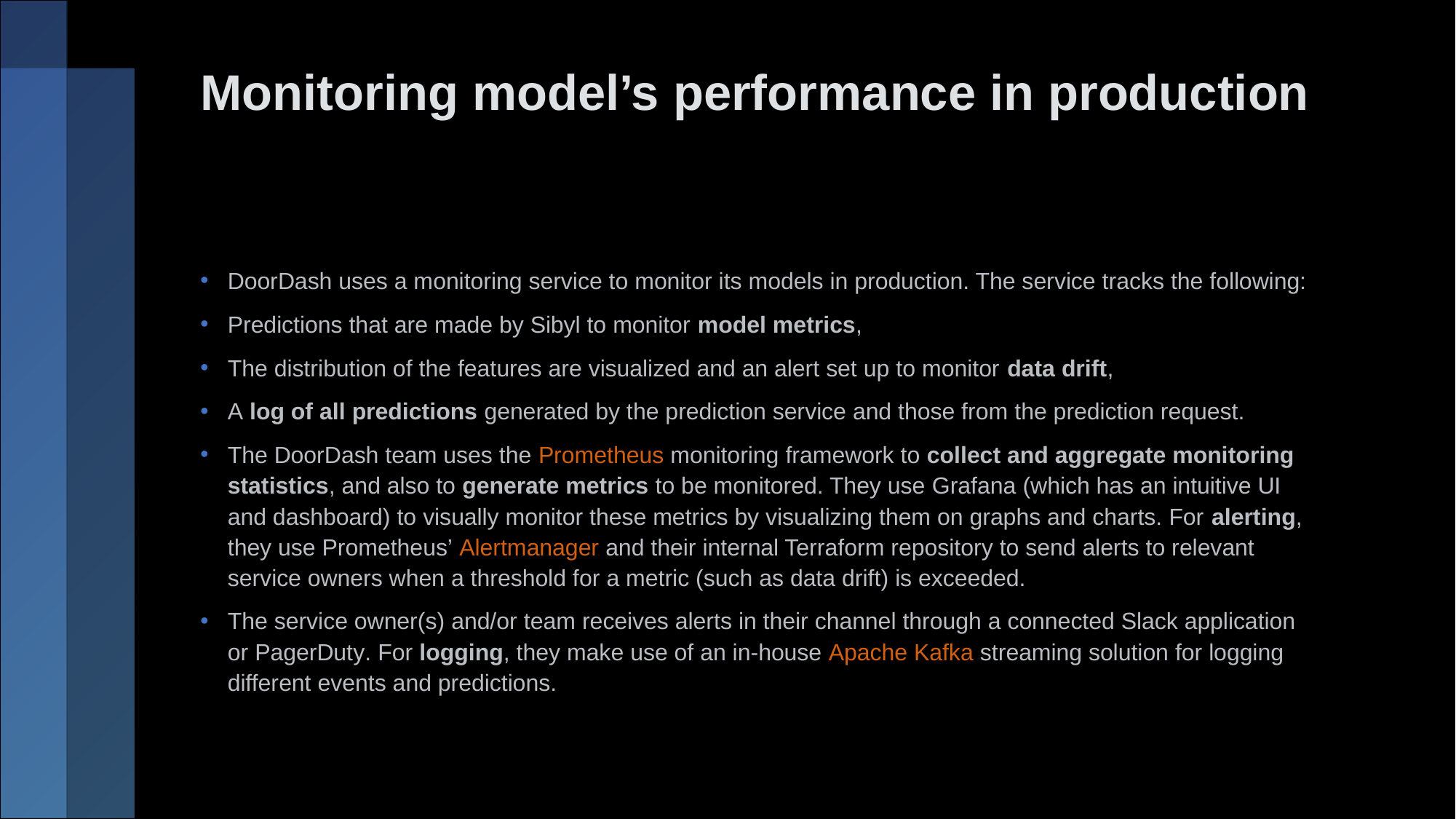

# Monitoring model’s performance in production
DoorDash uses a monitoring service to monitor its models in production. The service tracks the following:
Predictions that are made by Sibyl to monitor model metrics,
The distribution of the features are visualized and an alert set up to monitor data drift,
A log of all predictions generated by the prediction service and those from the prediction request.
The DoorDash team uses the Prometheus monitoring framework to collect and aggregate monitoring statistics, and also to generate metrics to be monitored. They use Grafana (which has an intuitive UI and dashboard) to visually monitor these metrics by visualizing them on graphs and charts. For alerting, they use Prometheus’ Alertmanager and their internal Terraform repository to send alerts to relevant service owners when a threshold for a metric (such as data drift) is exceeded.
The service owner(s) and/or team receives alerts in their channel through a connected Slack application or PagerDuty. For logging, they make use of an in-house Apache Kafka streaming solution for logging different events and predictions.